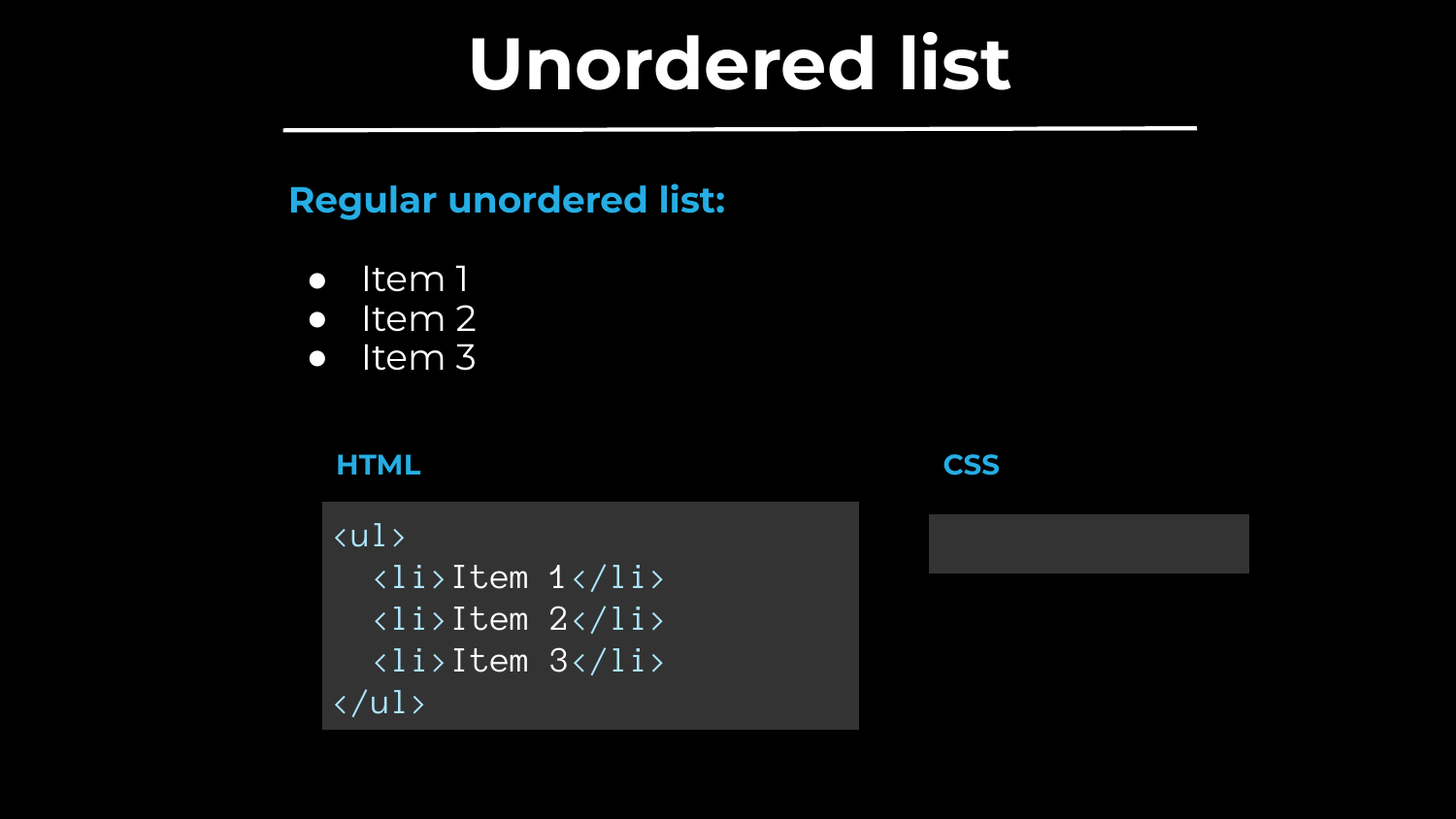

Unordered list

Regular unordered list:

Item 1
Item 2
Item 3
HTML
CSS
| <ul> <li>Item 1</li> <li>Item 2</li> <li>Item 3</li> </ul> |
| --- |
|  |
| --- |